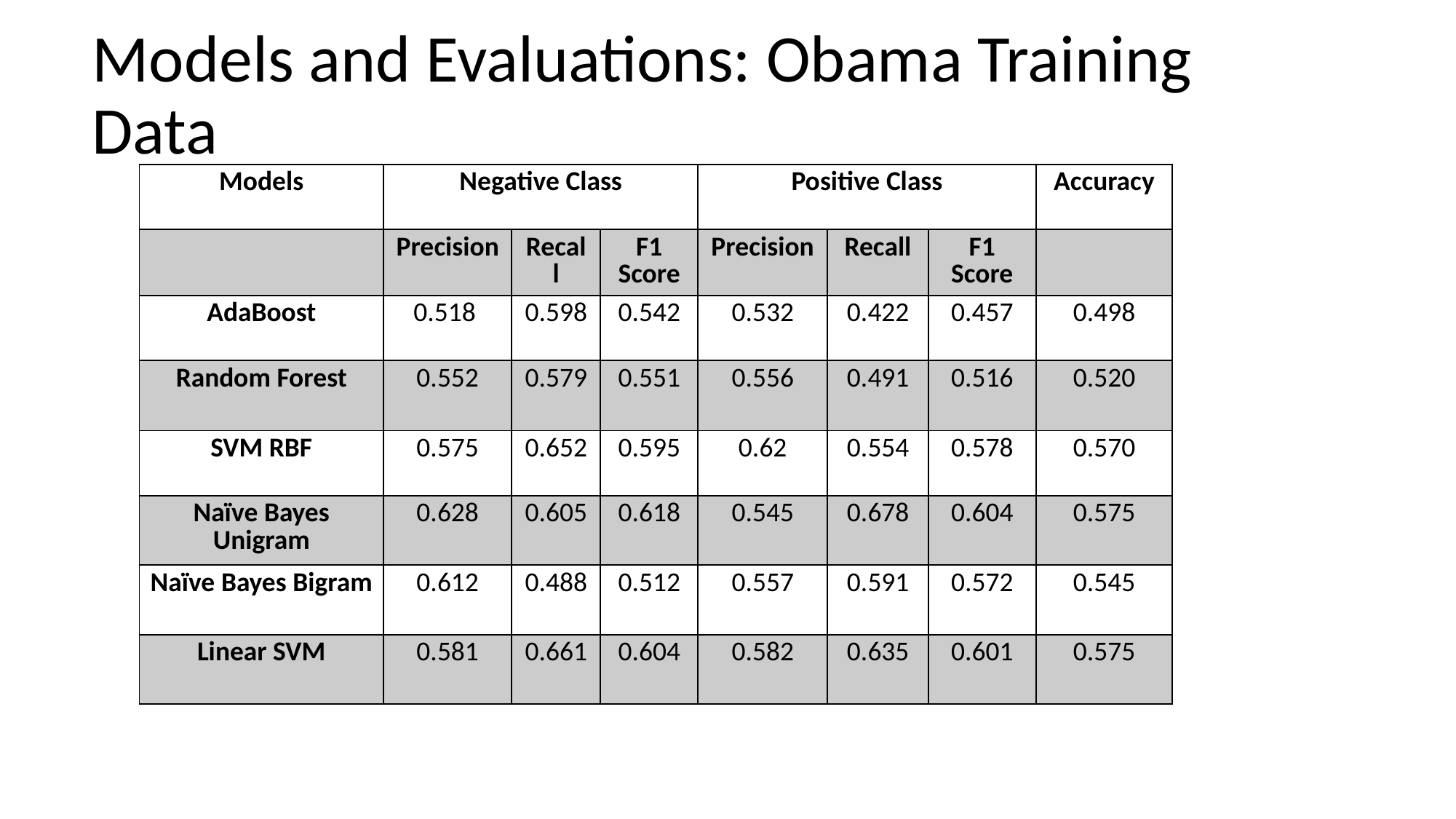

# Models and Evaluations: Obama Training Data
| Models | Negative Class |  |  | Positive Class |  |  | Accuracy |
| --- | --- | --- | --- | --- | --- | --- | --- |
|  | Precision | Recall | F1 Score | Precision | Recall | F1 Score |  |
| AdaBoost | 0.518 | 0.598 | 0.542 | 0.532 | 0.422 | 0.457 | 0.498 |
| Random Forest | 0.552 | 0.579 | 0.551 | 0.556 | 0.491 | 0.516 | 0.520 |
| SVM RBF | 0.575 | 0.652 | 0.595 | 0.62 | 0.554 | 0.578 | 0.570 |
| Naïve Bayes Unigram | 0.628 | 0.605 | 0.618 | 0.545 | 0.678 | 0.604 | 0.575 |
| Naïve Bayes Bigram | 0.612 | 0.488 | 0.512 | 0.557 | 0.591 | 0.572 | 0.545 |
| Linear SVM | 0.581 | 0.661 | 0.604 | 0.582 | 0.635 | 0.601 | 0.575 |